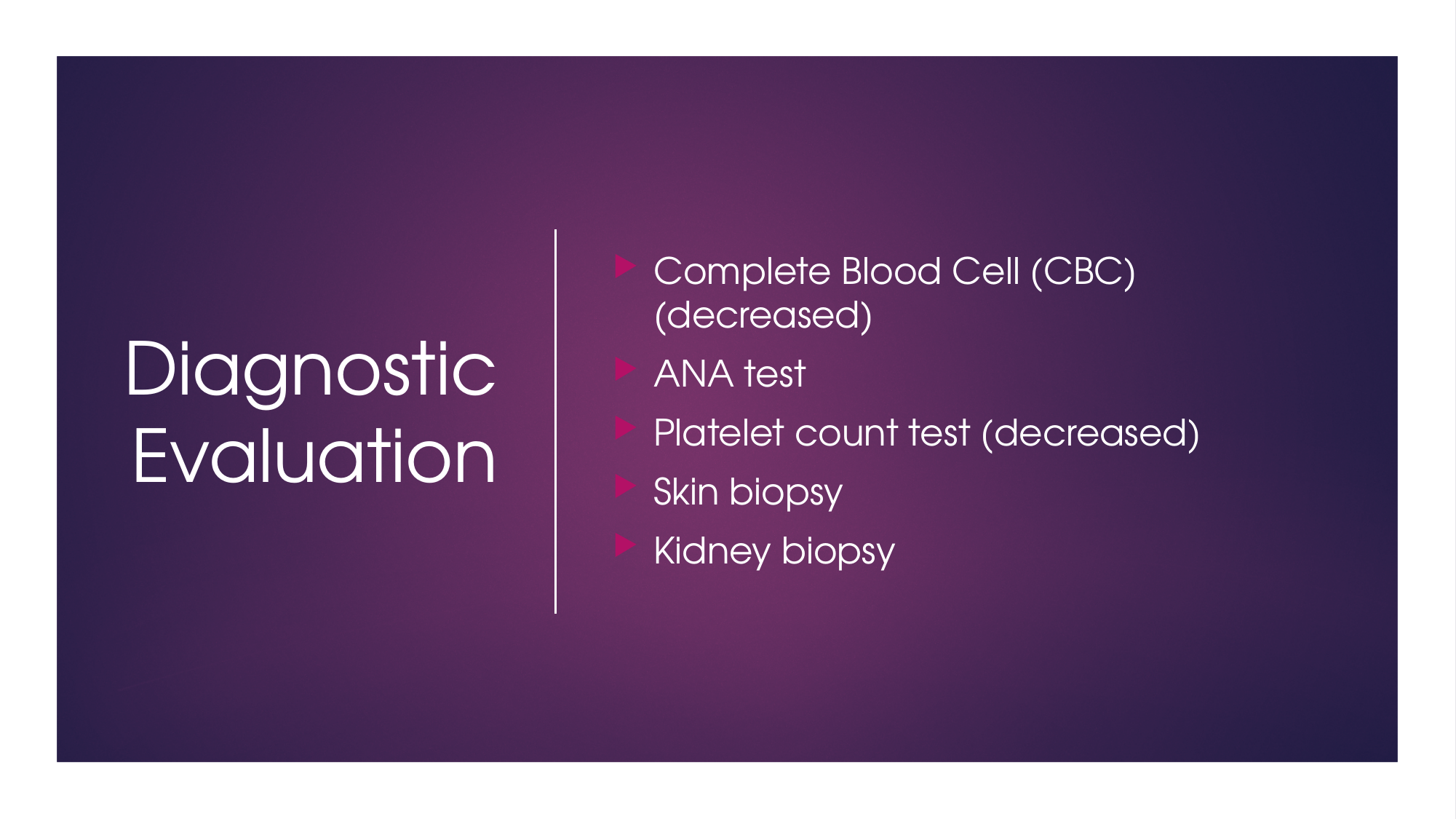

# Diagnostic Evaluation
Complete Blood Cell (CBC) (decreased)
ANA test
Platelet count test (decreased)
Skin biopsy
Kidney biopsy